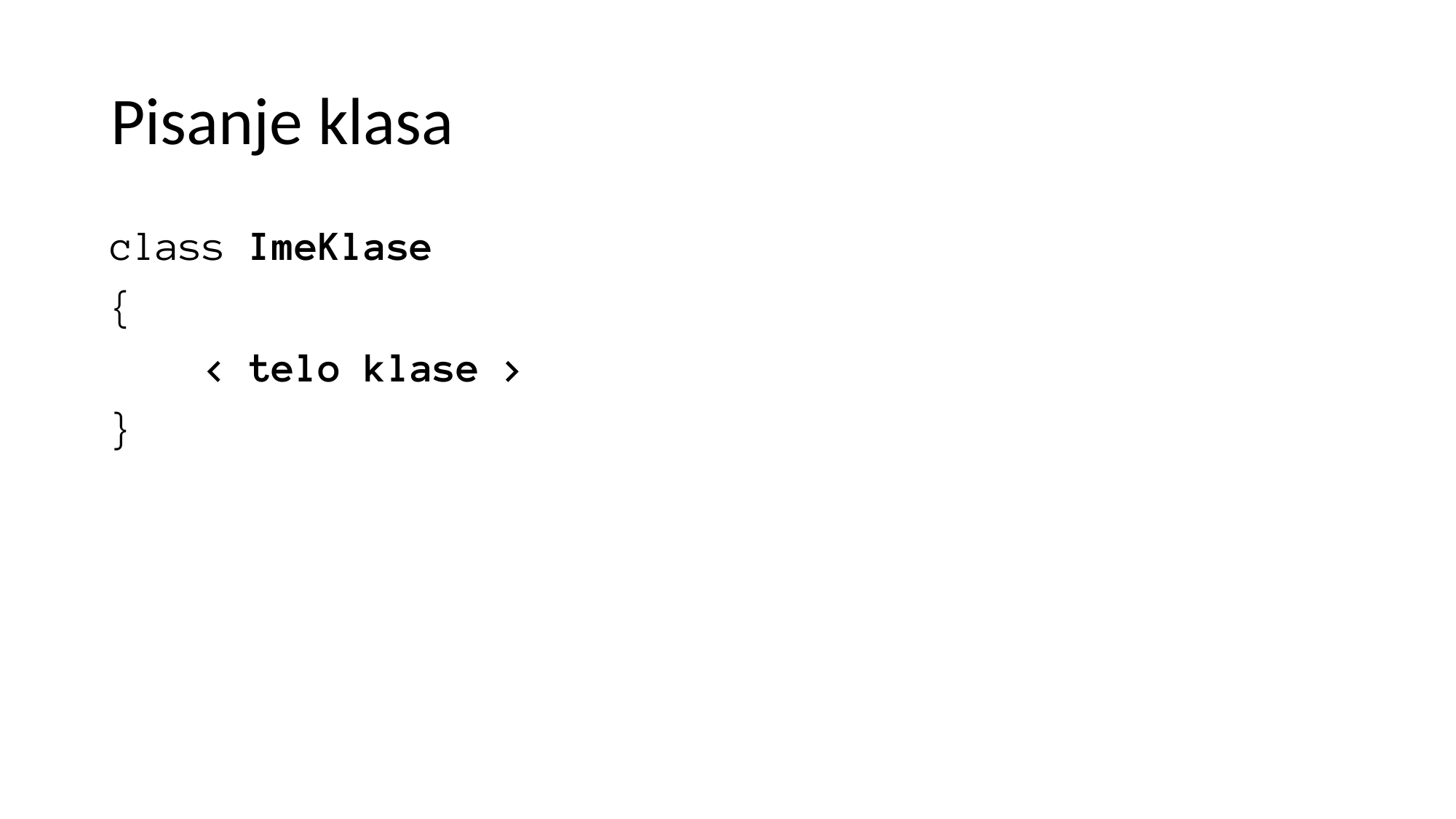

# Pisanje klasa
class ImeKlase
{
    < telo klase >
}